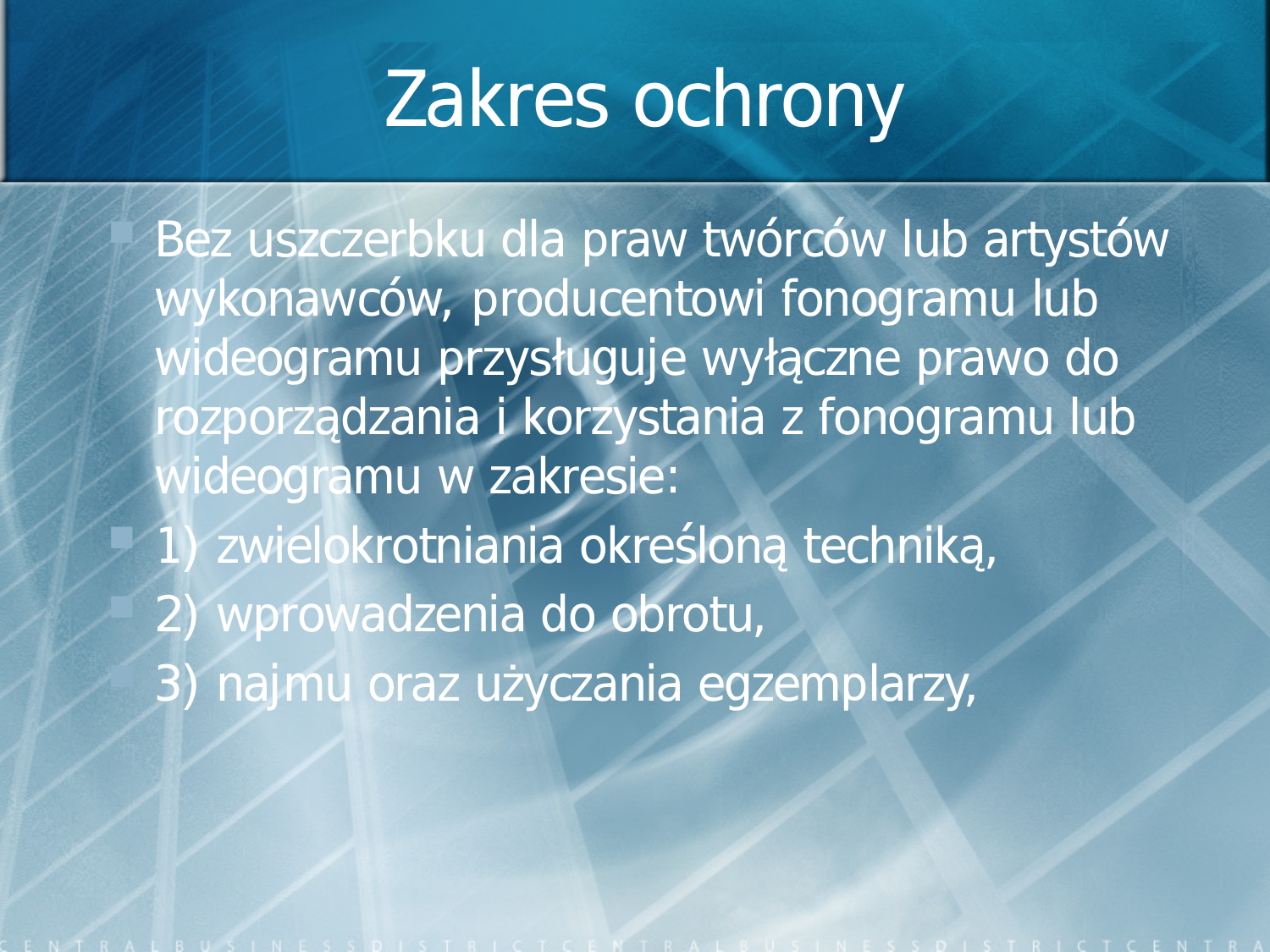

# Zakres ochrony
Bez uszczerbku dla praw twórców lub artystów wykonawców, producentowi fonogramu lub wideogramu przysługuje wyłączne prawo do rozporządzania i korzystania z fonogramu lub wideogramu w zakresie:
1) zwielokrotniania określoną techniką,
2) wprowadzenia do obrotu,
3) najmu oraz użyczania egzemplarzy,